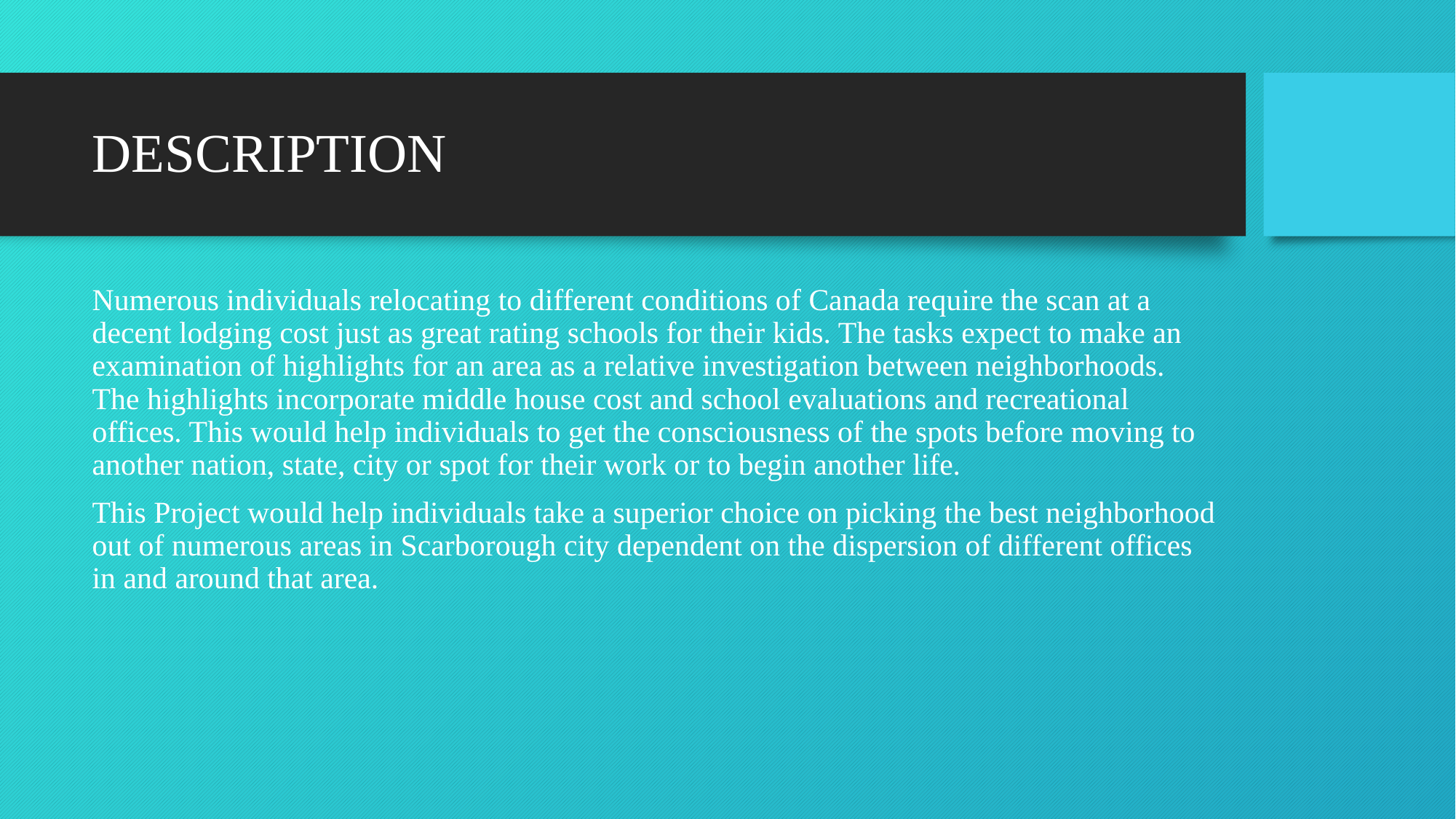

# DESCRIPTION
Numerous individuals relocating to different conditions of Canada require the scan at a decent lodging cost just as great rating schools for their kids. The tasks expect to make an examination of highlights for an area as a relative investigation between neighborhoods. The highlights incorporate middle house cost and school evaluations and recreational offices. This would help individuals to get the consciousness of the spots before moving to another nation, state, city or spot for their work or to begin another life.
This Project would help individuals take a superior choice on picking the best neighborhood out of numerous areas in Scarborough city dependent on the dispersion of different offices in and around that area.